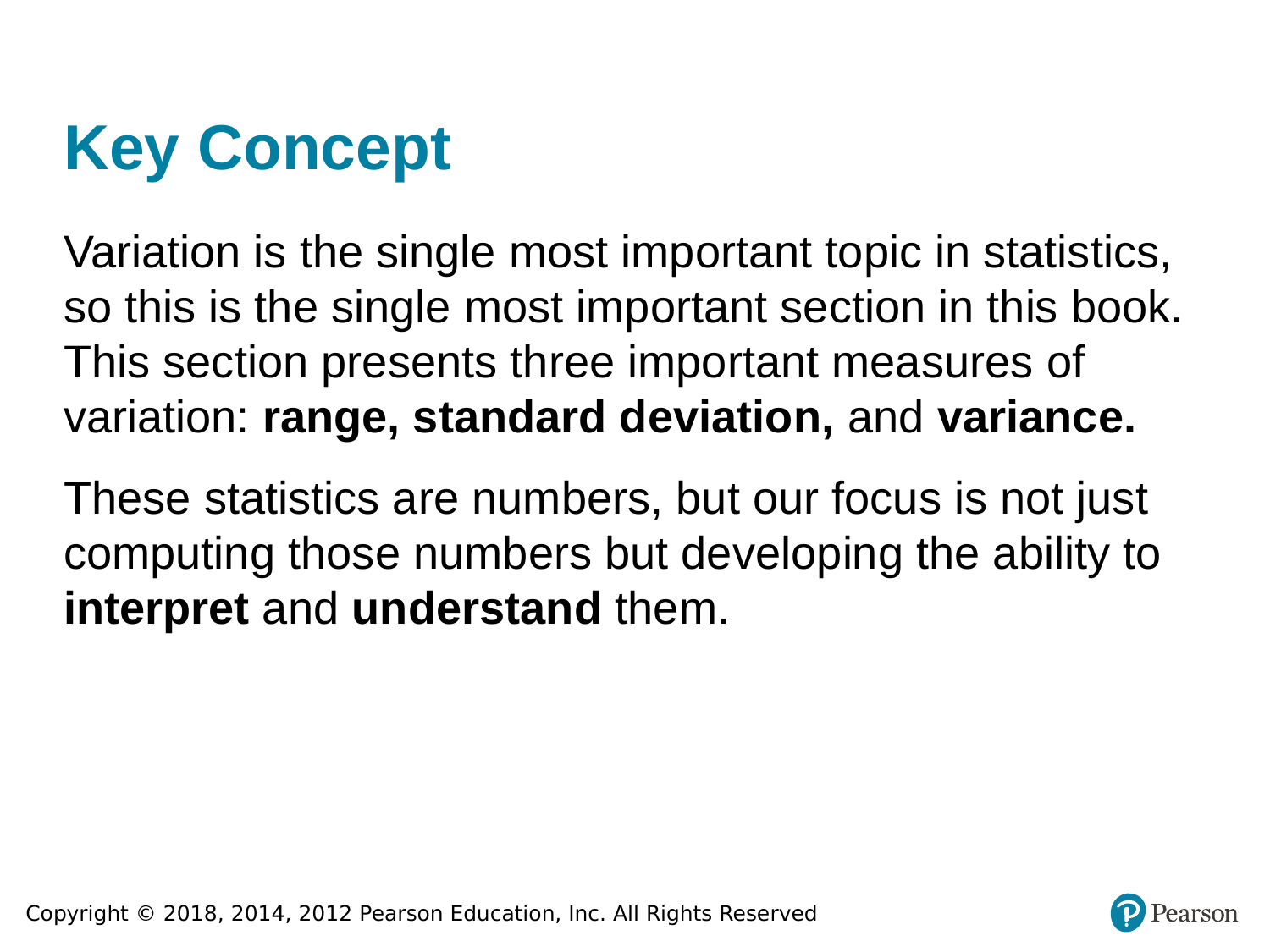

# Key Concept
Variation is the single most important topic in statistics, so this is the single most important section in this book. This section presents three important measures of variation: range, standard deviation, and variance.
These statistics are numbers, but our focus is not just computing those numbers but developing the ability to interpret and understand them.